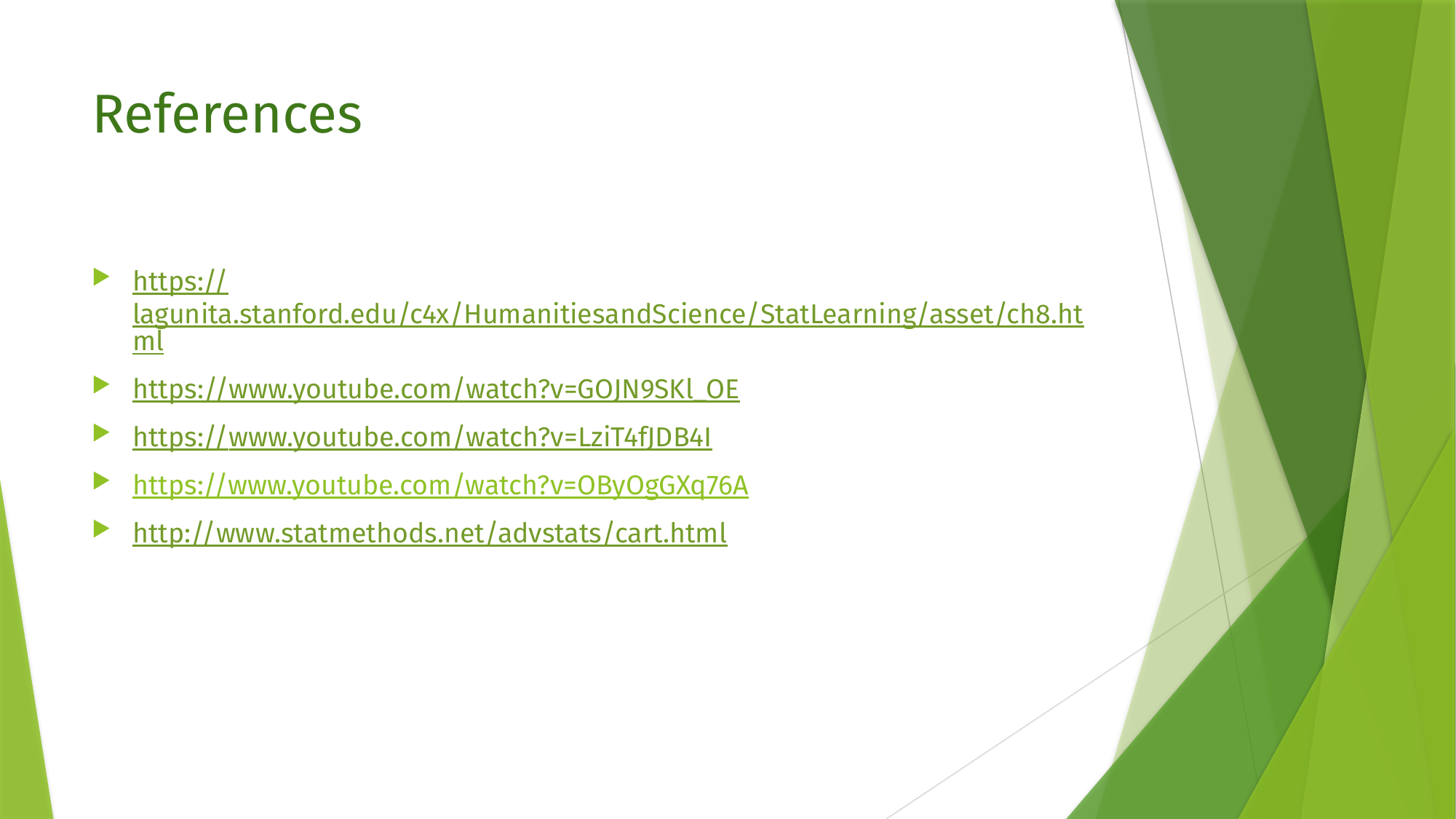

# References
https://lagunita.stanford.edu/c4x/HumanitiesandScience/StatLearning/asset/ch8.html
https://www.youtube.com/watch?v=GOJN9SKl_OE
https://www.youtube.com/watch?v=LziT4fJDB4I
https://www.youtube.com/watch?v=OByOgGXq76A
http://www.statmethods.net/advstats/cart.html